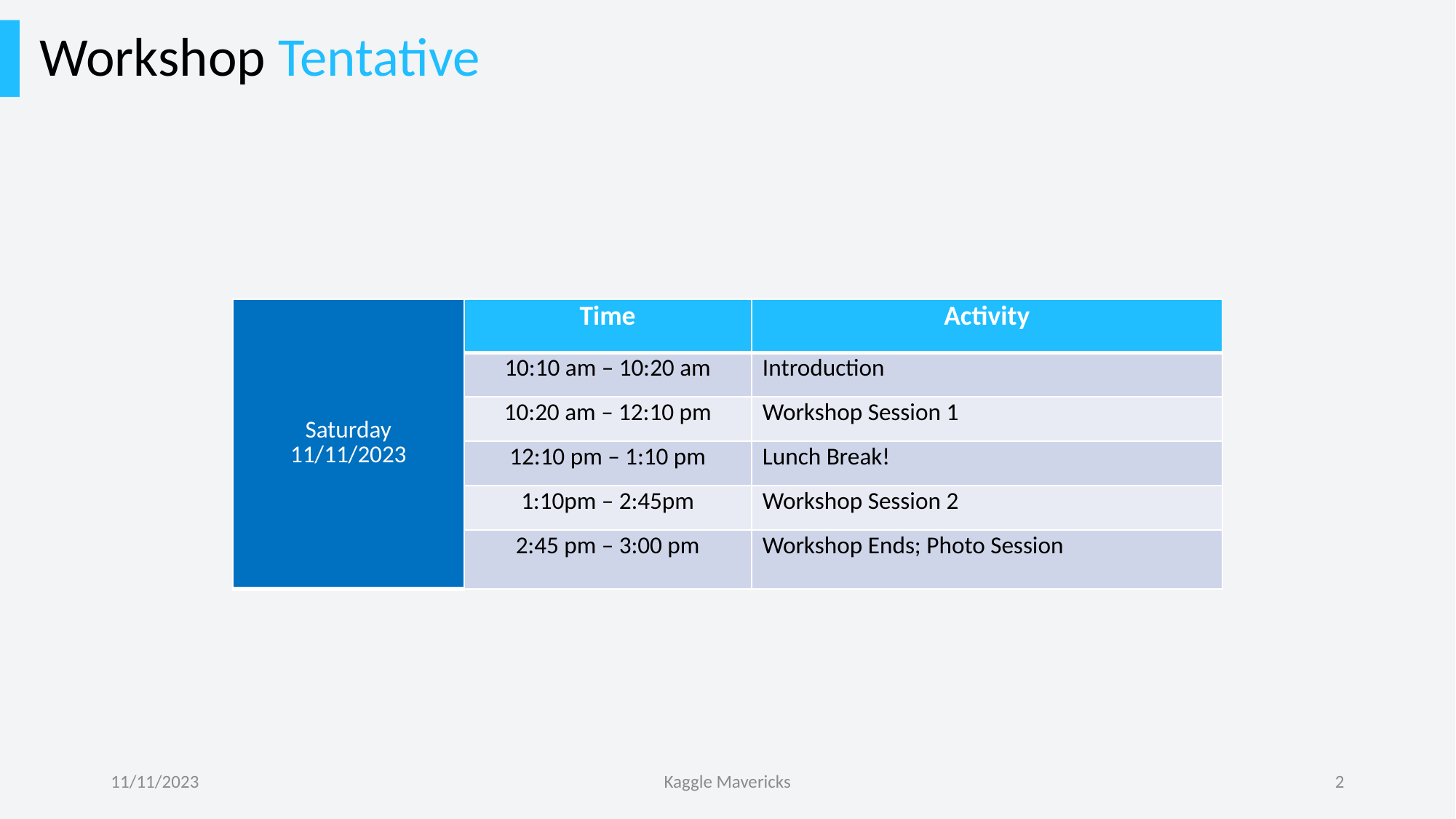

# Workshop Tentative
| Saturday 11/11/2023 | Time | Activity |
| --- | --- | --- |
|  | 10:10 am – 10:20 am | Introduction |
|  | 10:20 am – 12:10 pm | Workshop Session 1 |
|  | 12:10 pm – 1:10 pm | Lunch Break! |
|  | 1:10pm – 2:45pm | Workshop Session 2 |
|  | 2:45 pm – 3:00 pm | Workshop Ends; Photo Session |
11/11/2023
Kaggle Mavericks
2